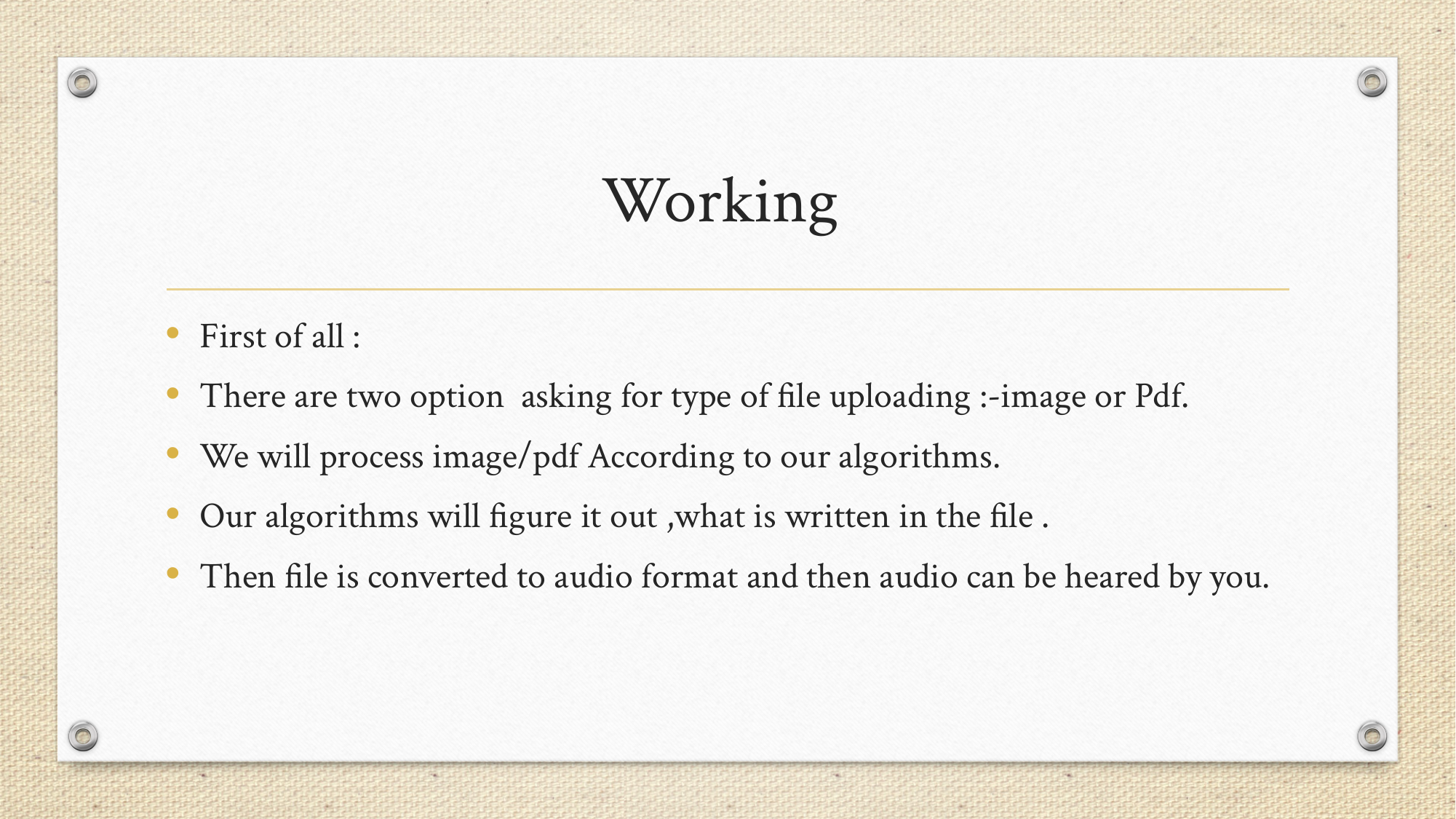

# Working
First of all :
There are two option  asking for type of file uploading :-image or Pdf.
We will process image/pdf According to our algorithms.
Our algorithms will figure it out ,what is written in the file .
Then file is converted to audio format and then audio can be heared by you.